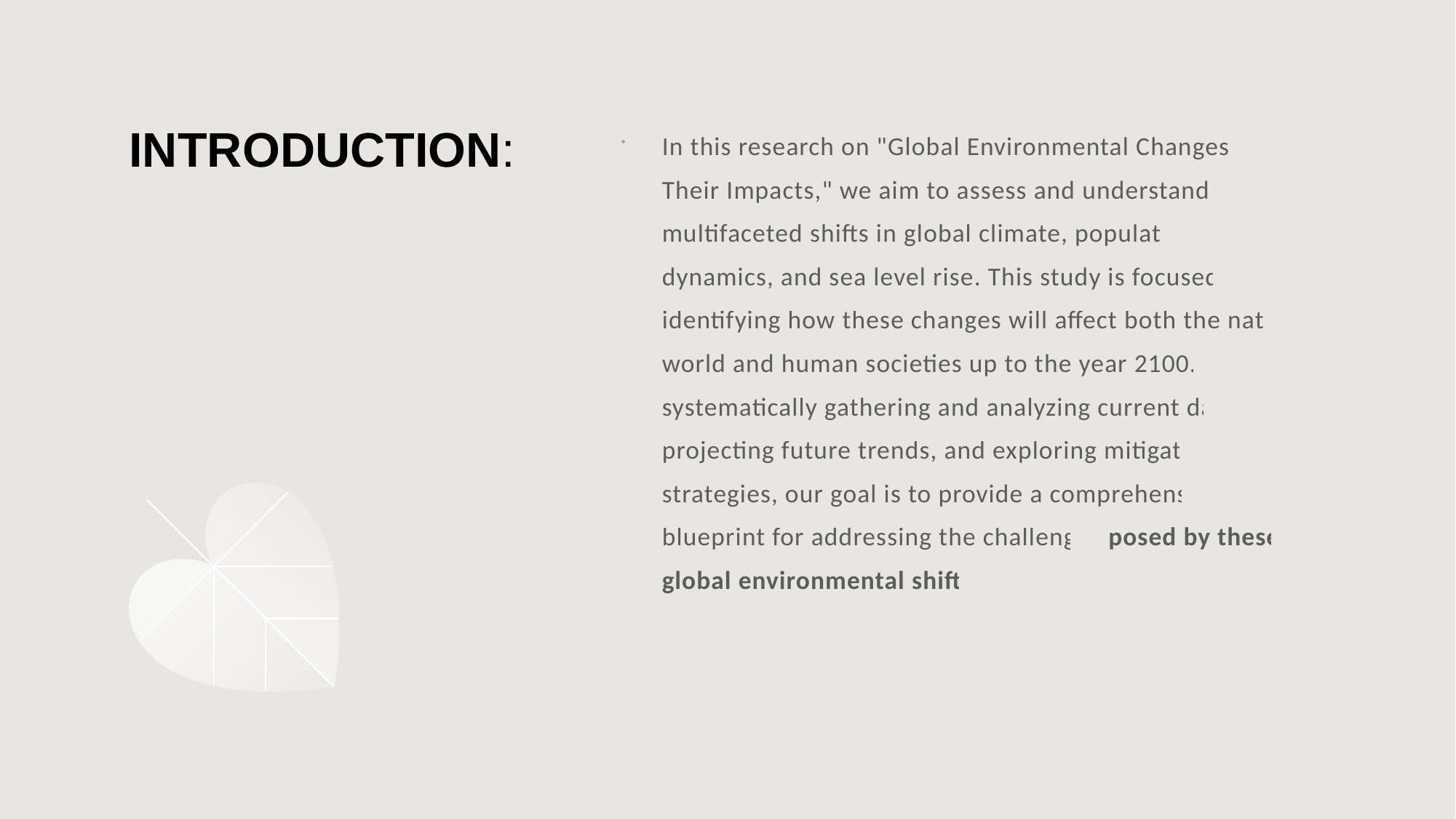

In this research on "Global Environmental Changes and Their Impacts," we aim to assess and understand the multifaceted shifts in global climate, population dynamics, and sea level rise. This study is focused on identifying how these changes will affect both the natural world and human societies up to the year 2100. By systematically gathering and analyzing current data, projecting future trends, and exploring mitigation strategies, our goal is to provide a comprehensive blueprint for addressing the challenges posed by these global environmental shifts.

# INTRODUCTION: